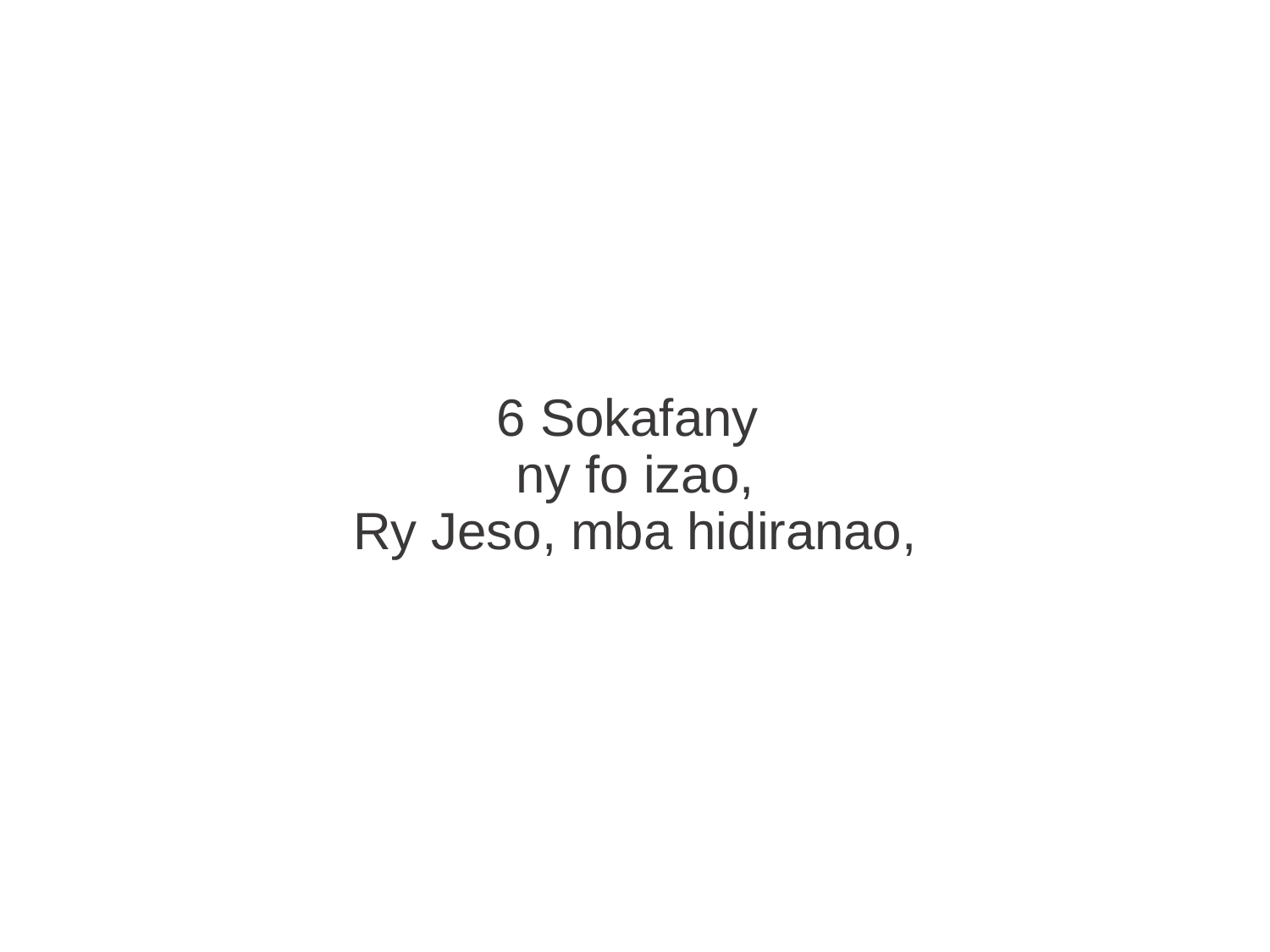

6 Sokafany
ny fo izao,
Ry Jeso, mba hidiranao,